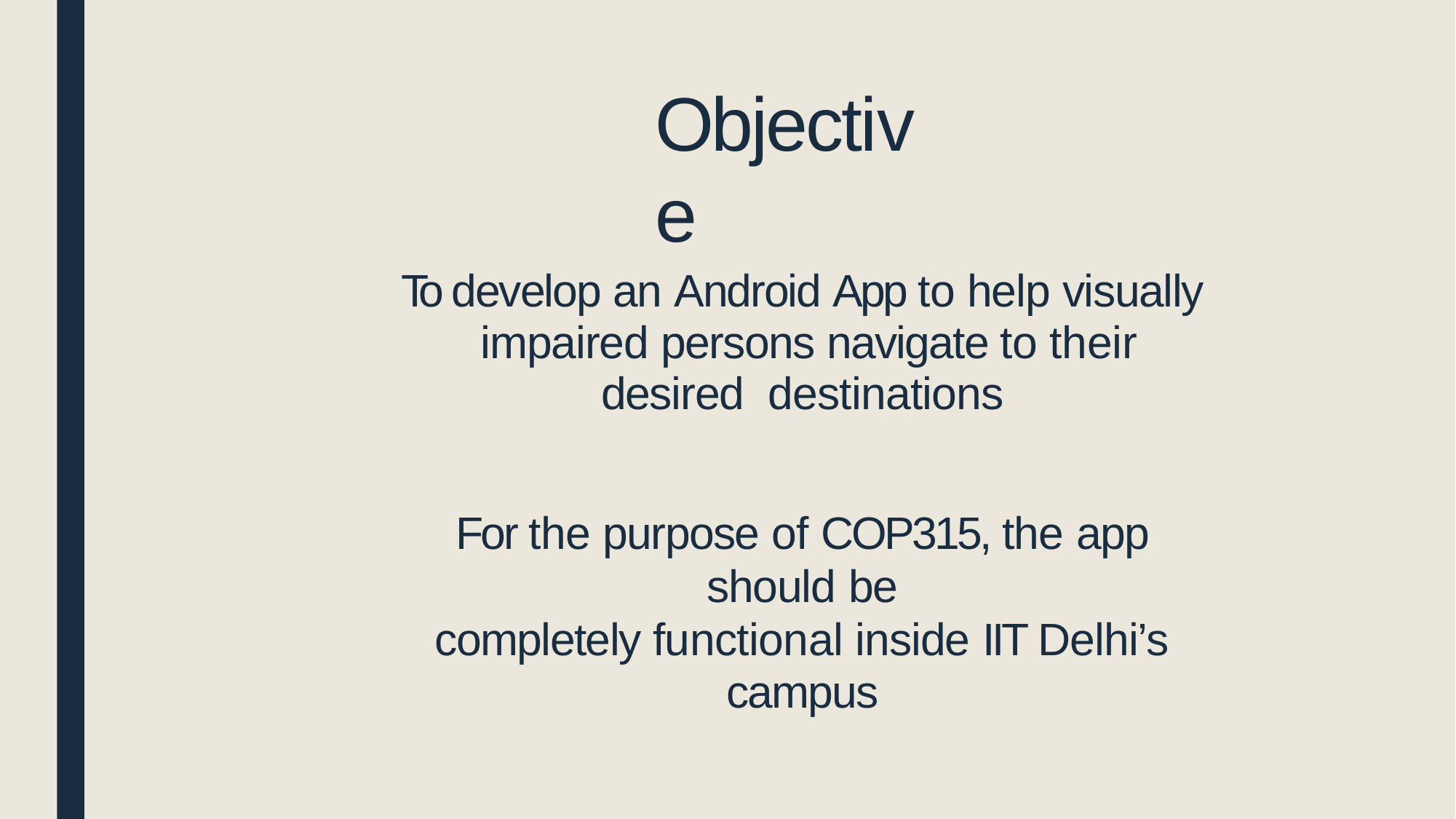

# Objective
To develop an Android App to help visually  impaired persons navigate to their desired  destinations

For the purpose of COP315, the app should be
completely functional inside IIT Delhi’s campus